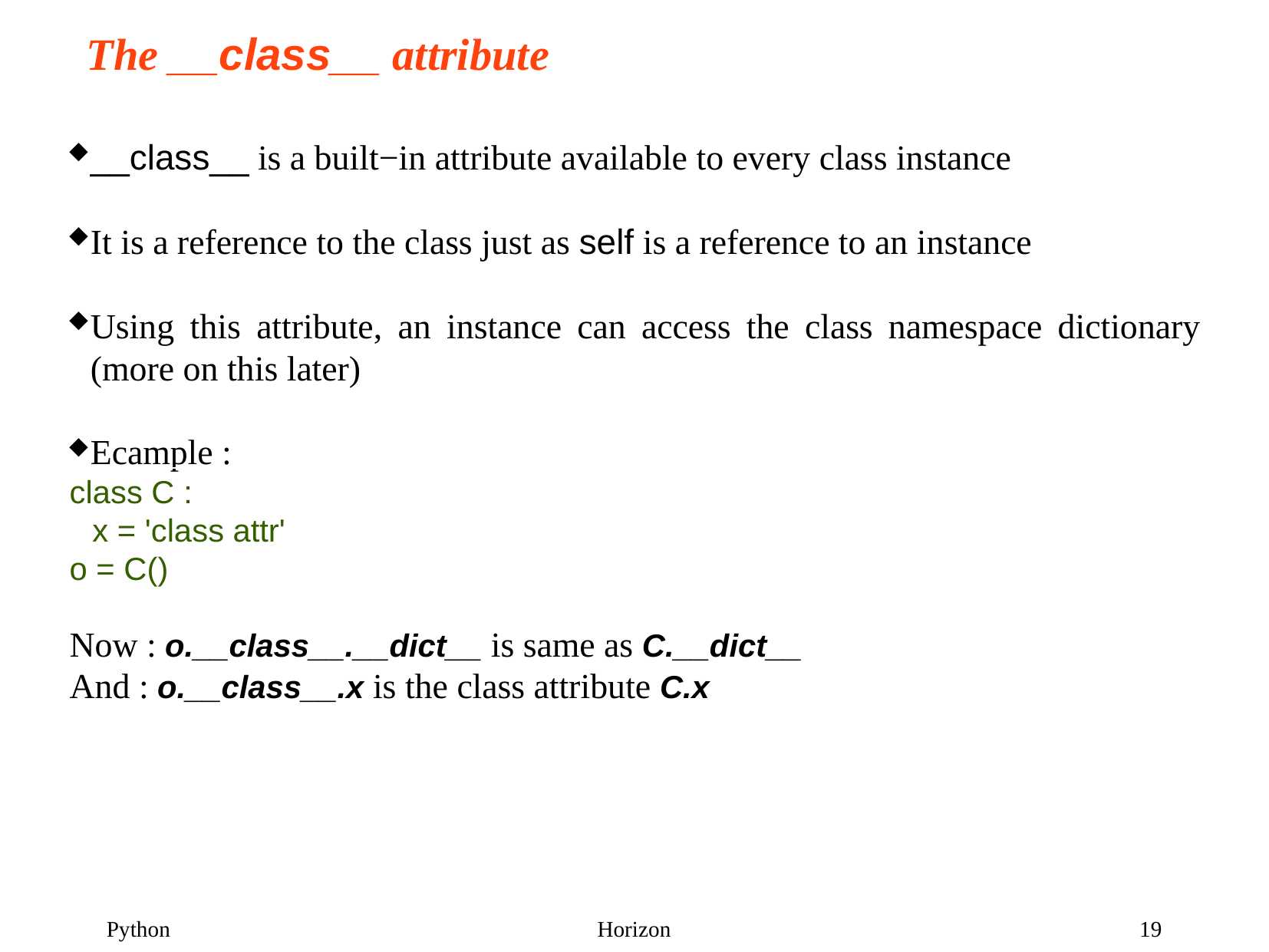

The __class__ attribute
__class__ is a built−in attribute available to every class instance

It is a reference to the class just as self is a reference to an instance

Using this attribute, an instance can access the class namespace dictionary (more on this later)

Ecample :
class C :
	x = 'class attr'
o = C()

Now : o.__class__.__dict__ is same as C.__dict__
And : o.__class__.x is the class attribute C.x

19
Python
Horizon